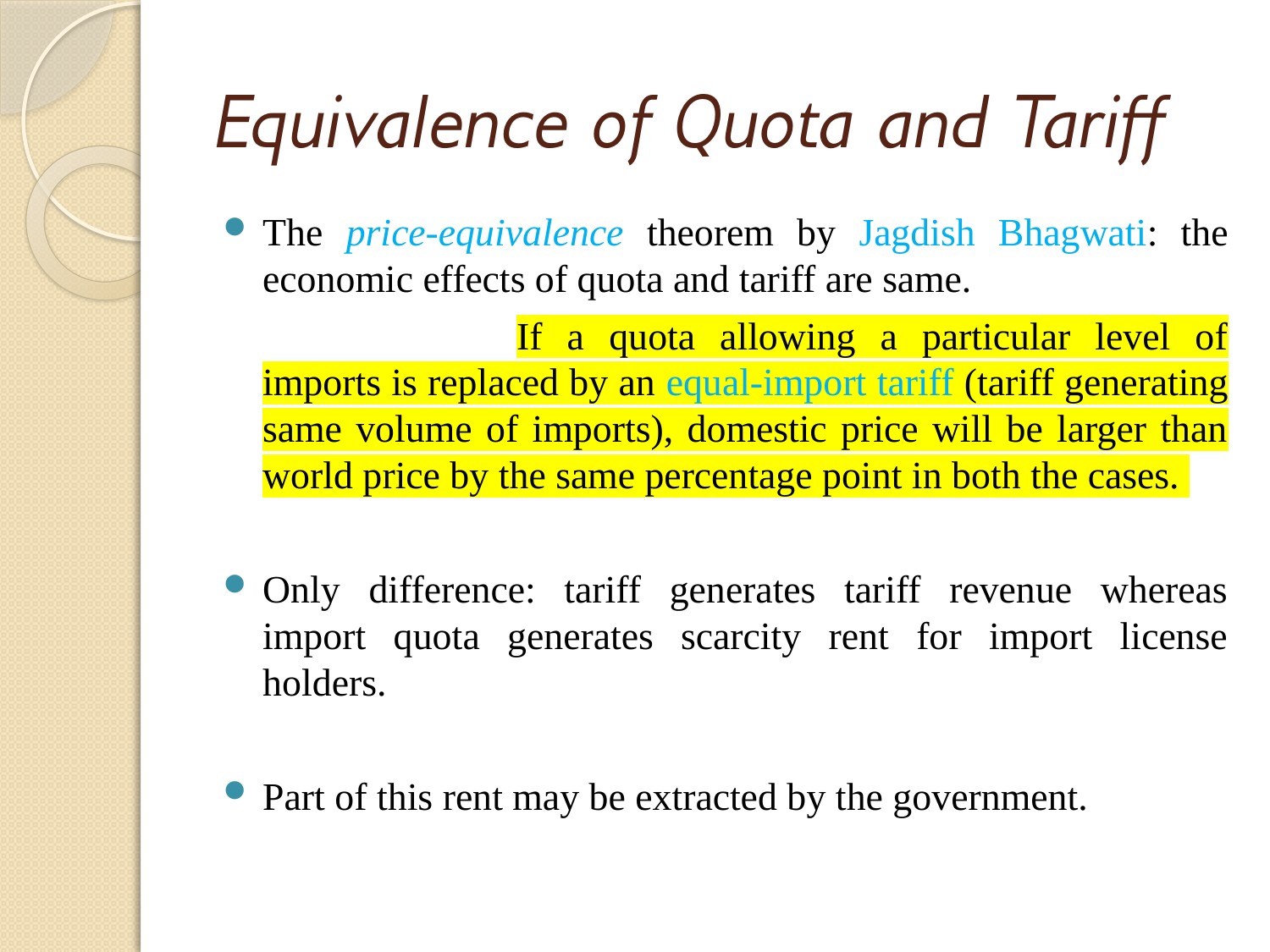

# Equivalence of Quota and Tariff
The price-equivalence theorem by Jagdish Bhagwati: the economic effects of quota and tariff are same.
			If a quota allowing a particular level of imports is replaced by an equal-import tariff (tariff generating same volume of imports), domestic price will be larger than world price by the same percentage point in both the cases.

Only difference: tariff generates tariff revenue whereas import quota generates scarcity rent for import license holders.

Part of this rent may be extracted by the government.